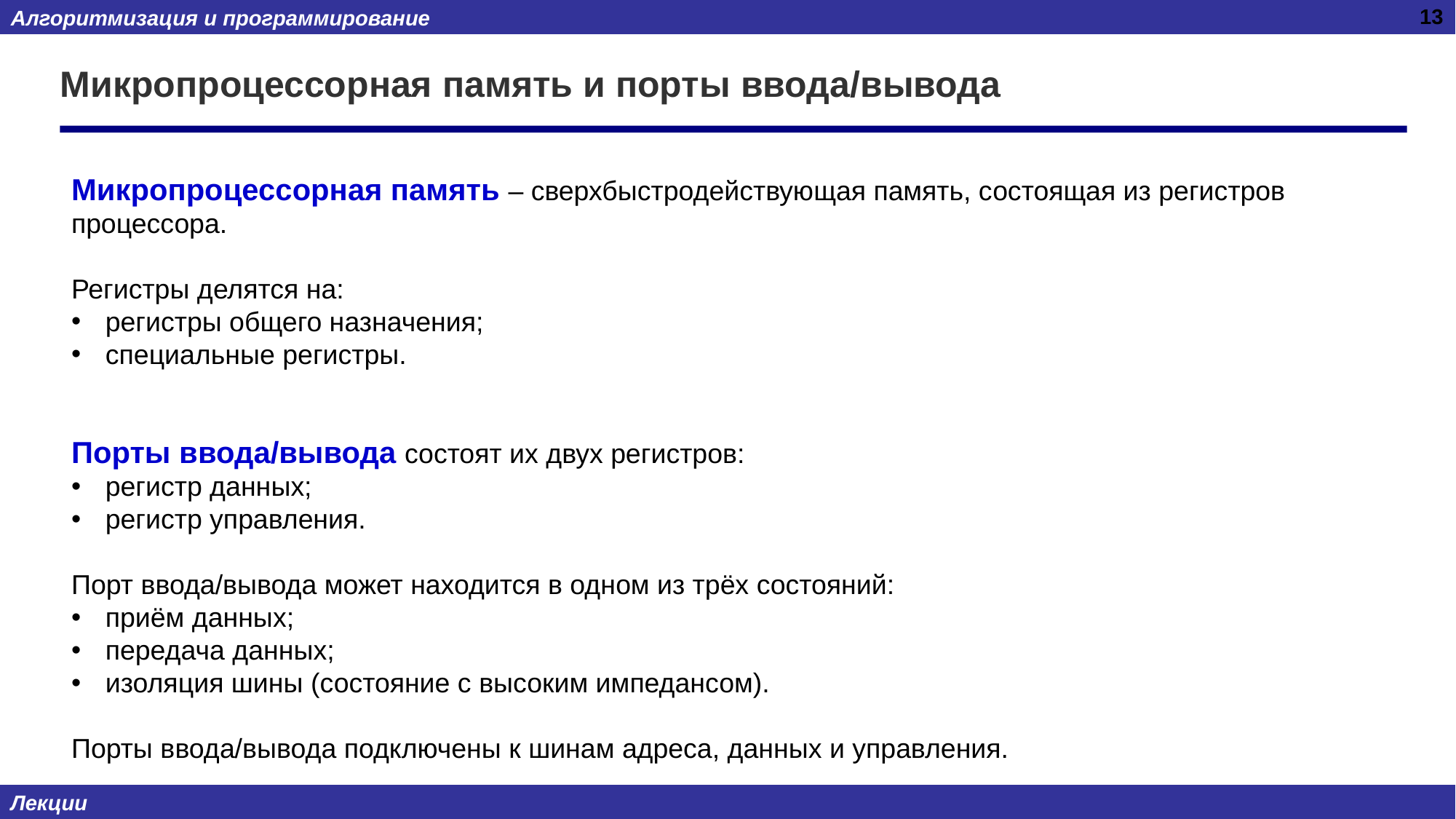

13
# Микропроцессорная память и порты ввода/вывода
Микропроцессорная память – сверхбыстродействующая память, состоящая из регистров процессора.

Регистры делятся на:
регистры общего назначения;
специальные регистры.
Порты ввода/вывода состоят их двух регистров:
регистр данных;
регистр управления.

Порт ввода/вывода может находится в одном из трёх состояний:
приём данных;
передача данных;
изоляция шины (состояние с высоким импедансом).

Порты ввода/вывода подключены к шинам адреса, данных и управления.